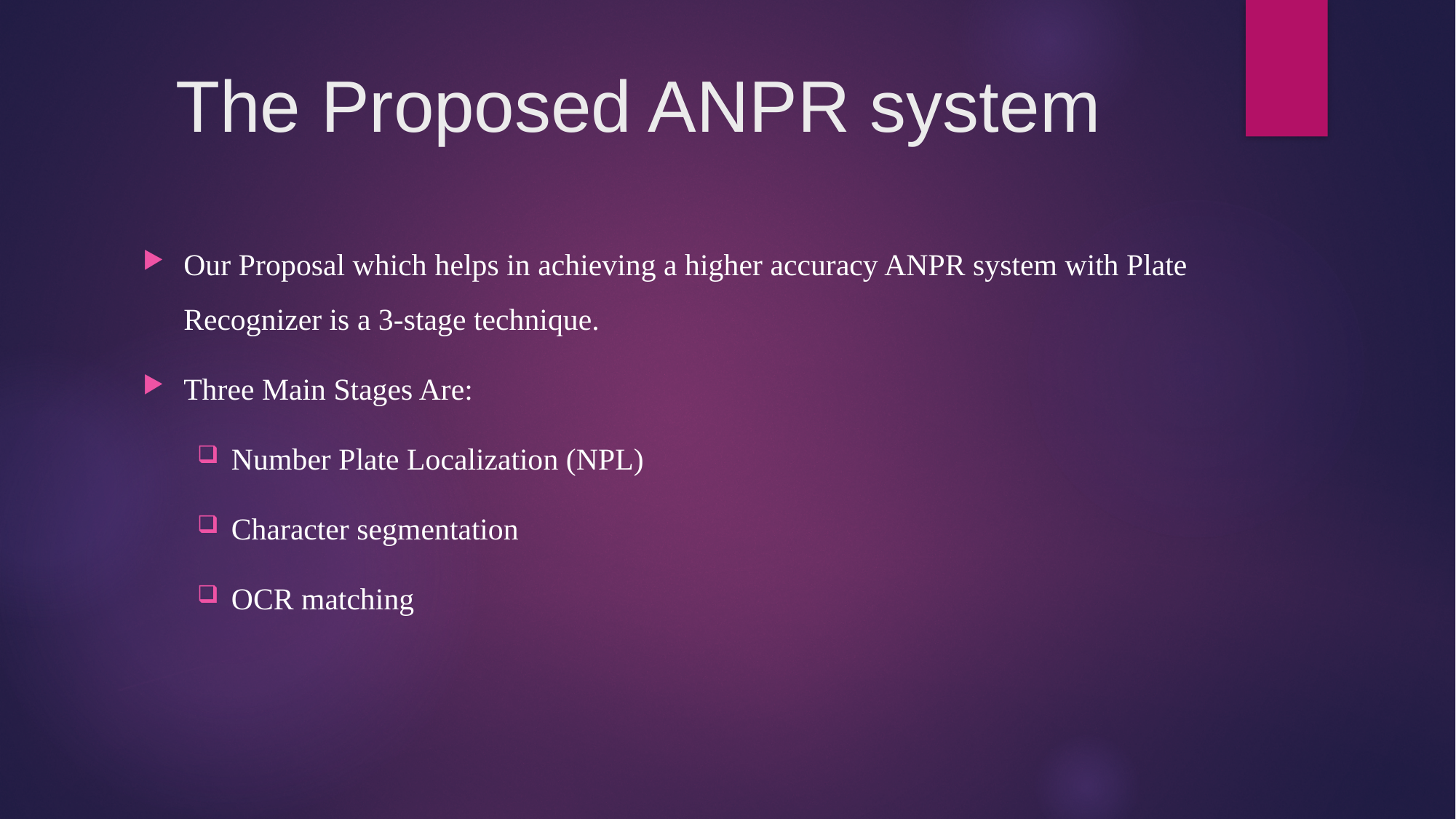

# The Proposed ANPR system
Our Proposal which helps in achieving a higher accuracy ANPR system with Plate Recognizer is a 3-stage technique.
Three Main Stages Are:
Number Plate Localization (NPL)
Character segmentation
OCR matching